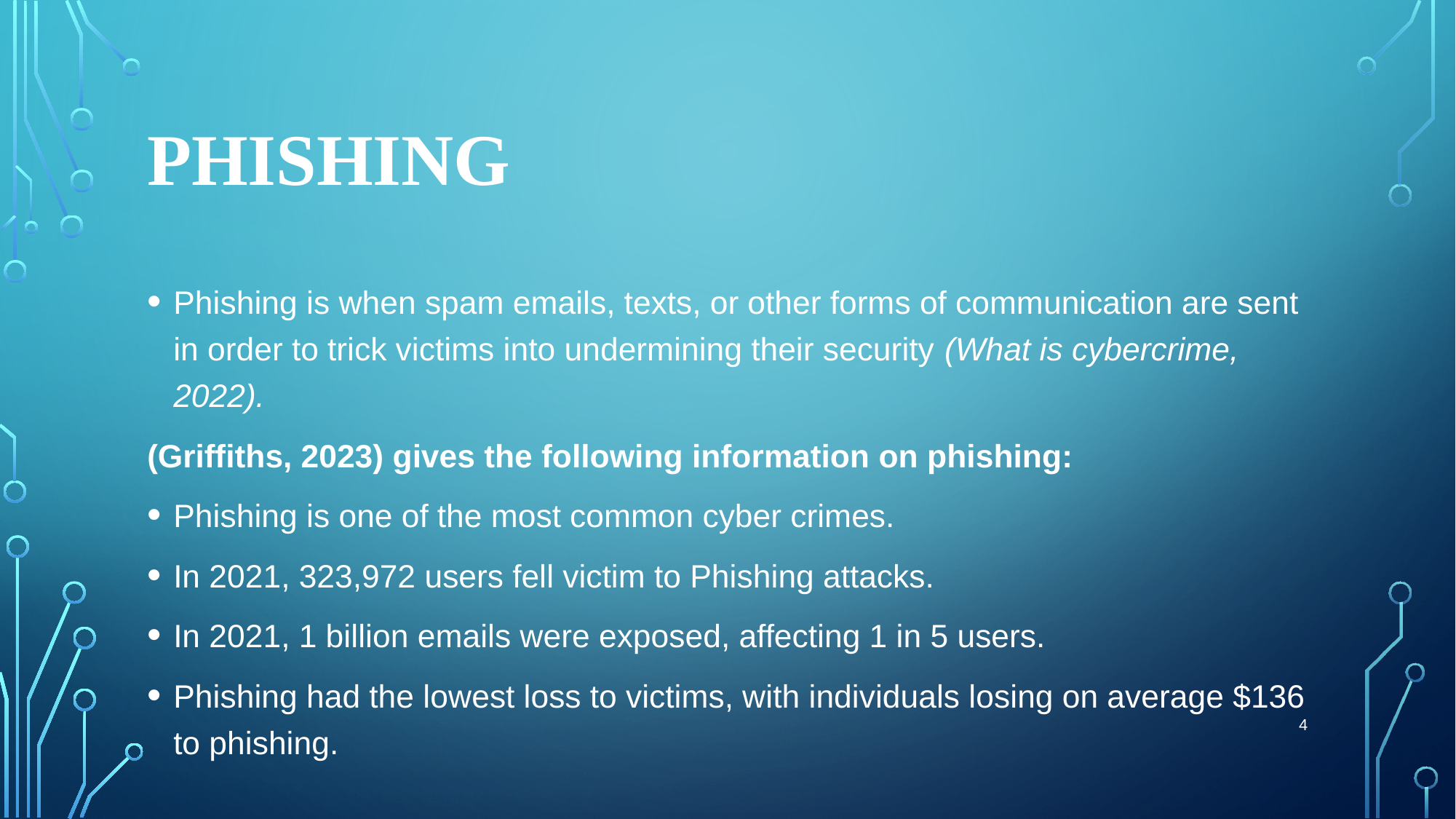

# Phishing
Phishing is when spam emails, texts, or other forms of communication are sent in order to trick victims into undermining their security (What is cybercrime, 2022).
(Griffiths, 2023) gives the following information on phishing:
Phishing is one of the most common cyber crimes.
In 2021, 323,972 users fell victim to Phishing attacks.
In 2021, 1 billion emails were exposed, affecting 1 in 5 users.
Phishing had the lowest loss to victims, with individuals losing on average $136 to phishing.
4